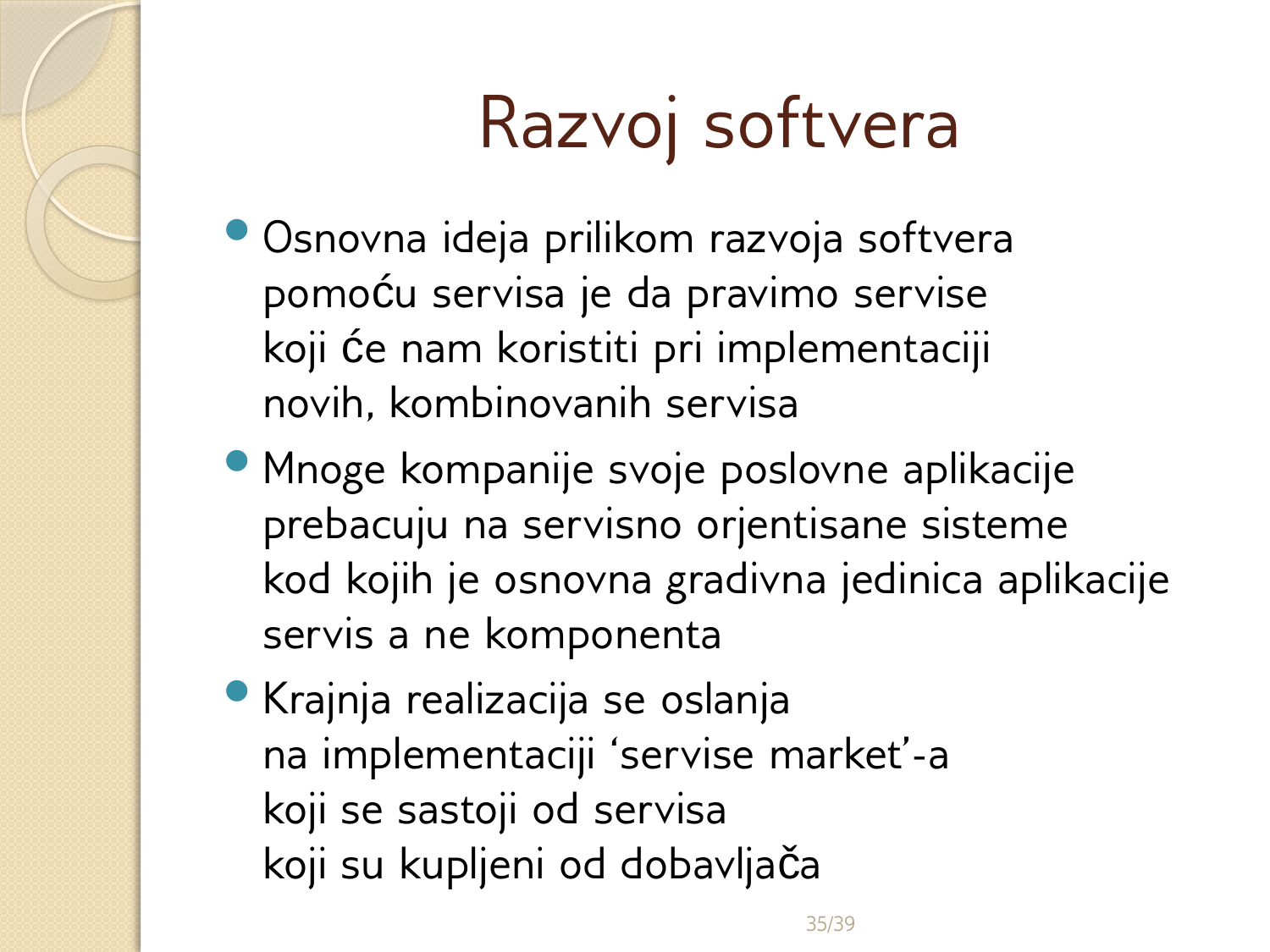

# Razvoj softvera
Osnovna ideja prilikom razvoja softvera
pomoću servisa je da pravimo servise
koji će nam koristiti pri implementaciji
novih, kombinovanih servisa
Mnoge kompanije svoje poslovne aplikacije prebacuju na servisno orjentisane sisteme
kod kojih je osnovna gradivna jedinica aplikacije servis a ne komponenta
Krajnja realizacija se oslanja
na implementaciji ‘servise market’-a
koji se sastoji od servisa
koji su kupljeni od dobavljača
35/39